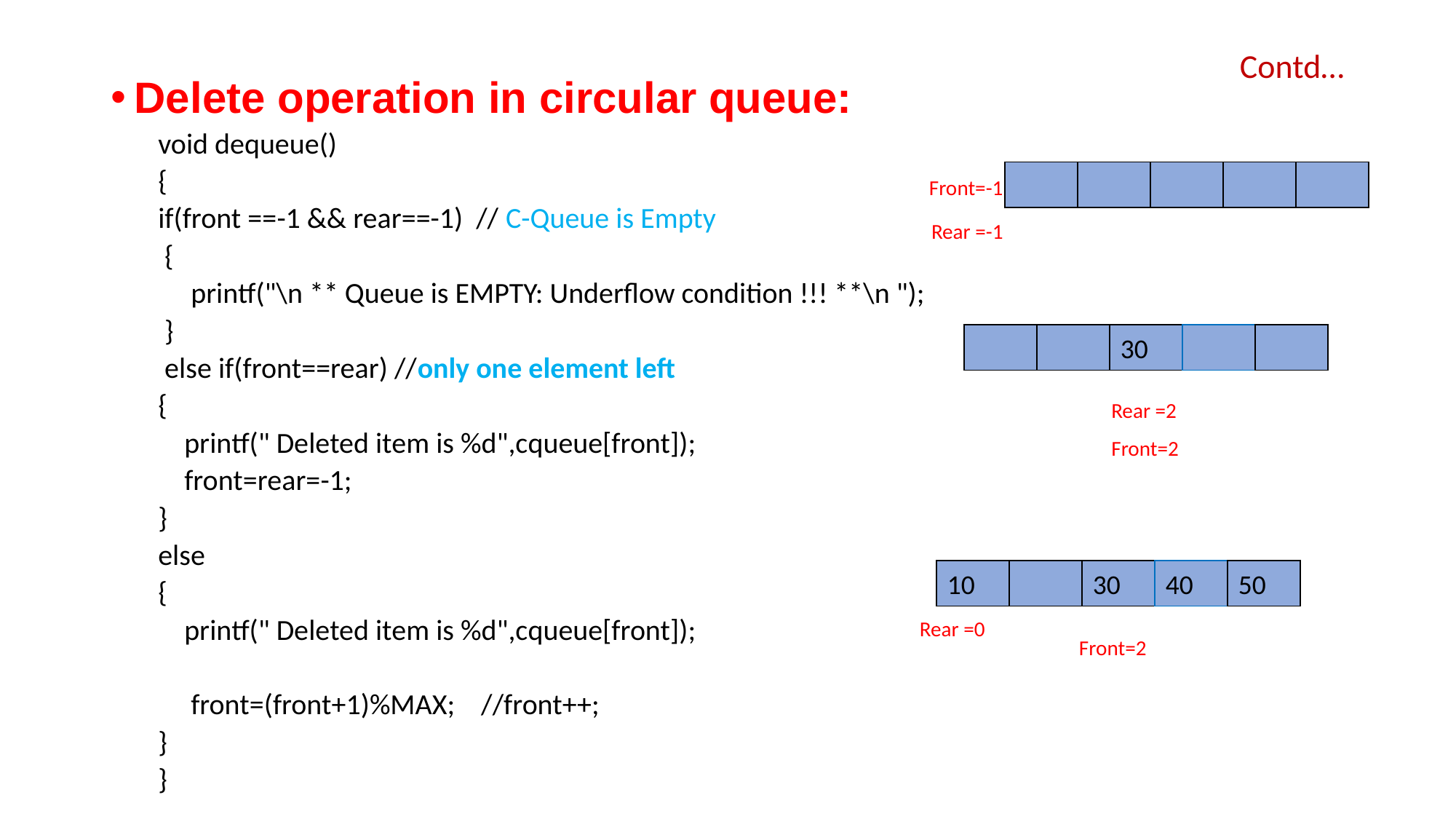

# Contd…
Delete operation in circular queue:
void dequeue()
{
if(front ==-1 && rear==-1)  // C-Queue is Empty
 {
     printf("\n ** Queue is EMPTY: Underflow condition !!! **\n ");
 }
 else if(front==rear) //only one element left
{
    printf(" Deleted item is %d",cqueue[front]);
    front=rear=-1;
}
else
{
    printf(" Deleted item is %d",cqueue[front]);

     front=(front+1)%MAX;    //front++;
}
}
Front=-1

Rear =-1

30

Rear =2
Front=2
10

30
40
50

Rear =0
Front=2